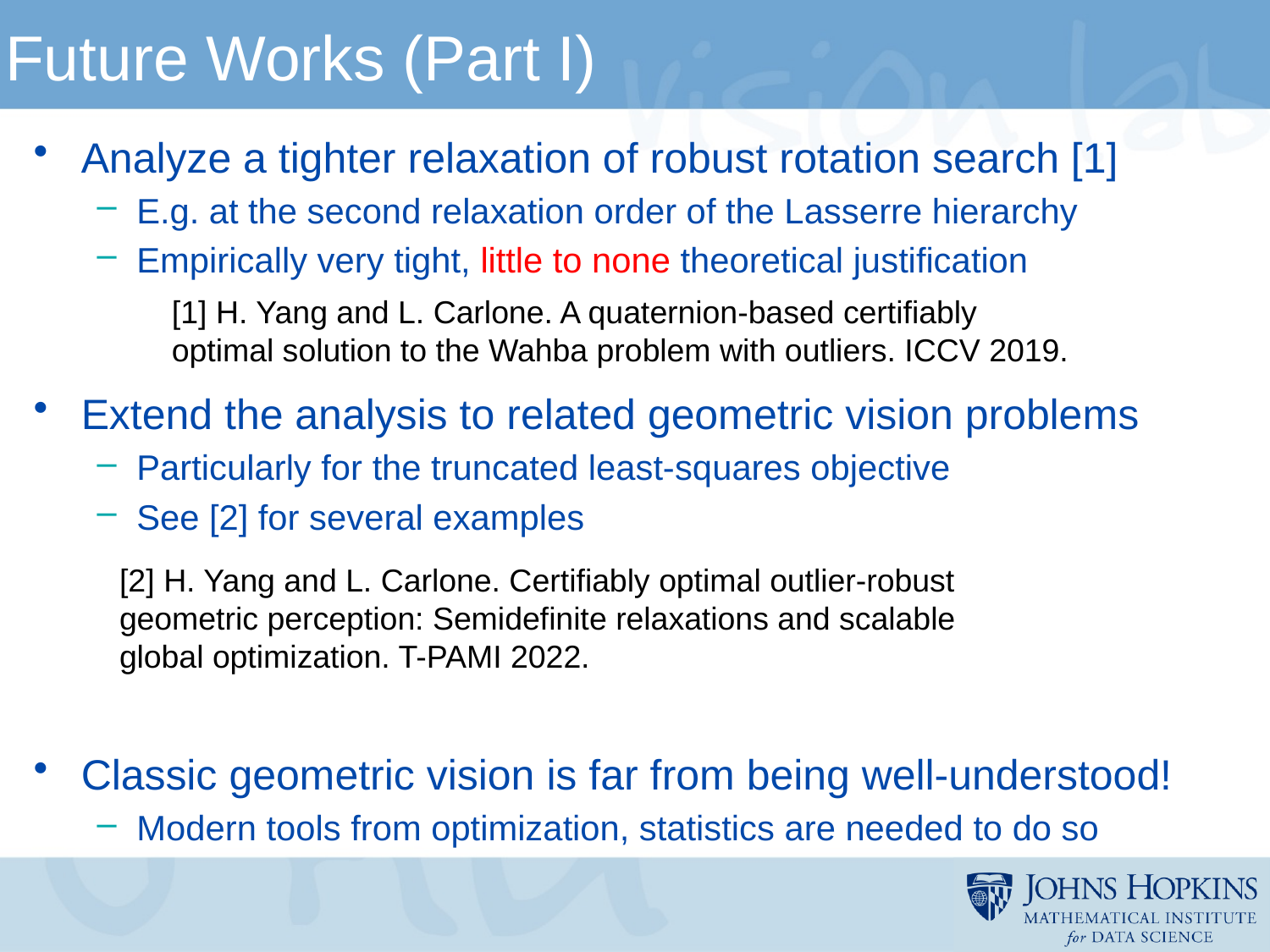

# Future Works (Part I)
Analyze a tighter relaxation of robust rotation search [1]
E.g. at the second relaxation order of the Lasserre hierarchy
Empirically very tight, little to none theoretical justification

Extend the analysis to related geometric vision problems
Particularly for the truncated least-squares objective
See [2] for several examples

Classic geometric vision is far from being well-understood!
Modern tools from optimization, statistics are needed to do so

[1] H. Yang and L. Carlone. A quaternion-based certifiably optimal solution to the Wahba problem with outliers. ICCV 2019.
[2] H. Yang and L. Carlone. Certifiably optimal outlier-robust geometric perception: Semidefinite relaxations and scalable global optimization. T-PAMI 2022.